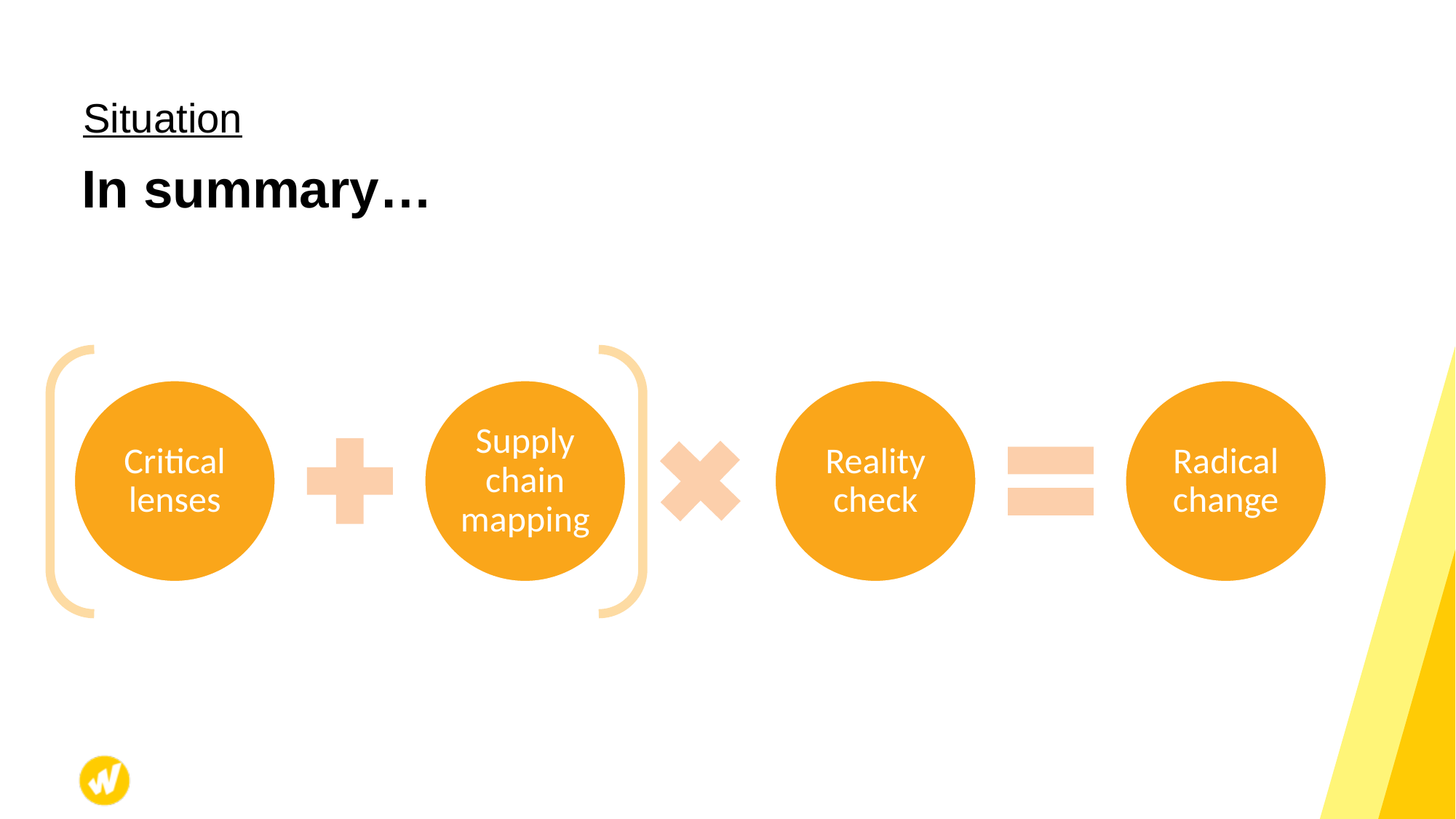

Situation
# In summary…
Critical lenses

Supply chain mapping

Reality check

Radical change